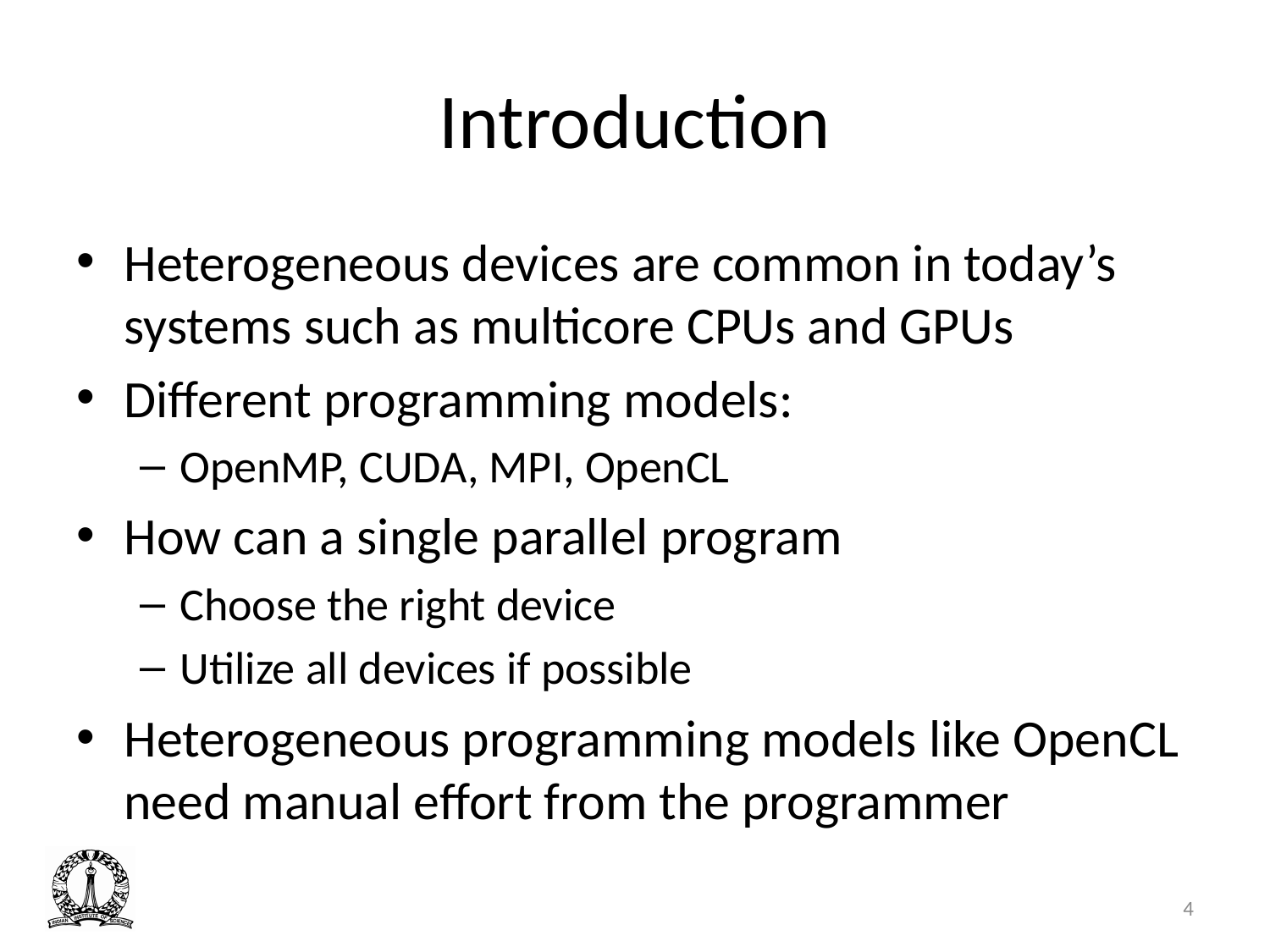

# Introduction
Heterogeneous devices are common in today’s systems such as multicore CPUs and GPUs
Different programming models:
OpenMP, CUDA, MPI, OpenCL
How can a single parallel program
Choose the right device
Utilize all devices if possible
Heterogeneous programming models like OpenCL need manual effort from the programmer
4